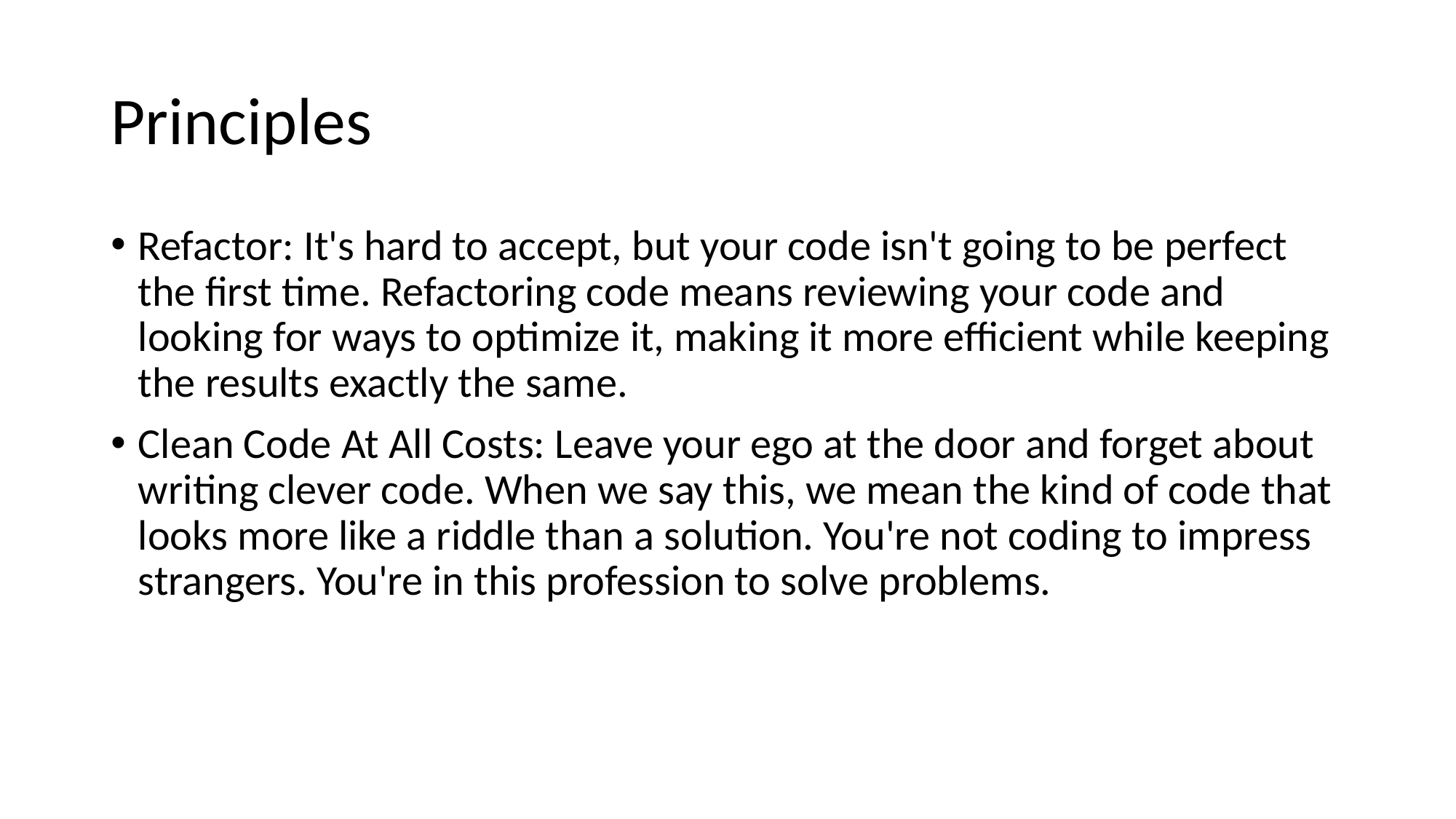

# Principles
Refactor: It's hard to accept, but your code isn't going to be perfect the first time. Refactoring code means reviewing your code and looking for ways to optimize it, making it more efficient while keeping the results exactly the same.
Clean Code At All Costs: Leave your ego at the door and forget about writing clever code. When we say this, we mean the kind of code that looks more like a riddle than a solution. You're not coding to impress strangers. You're in this profession to solve problems.